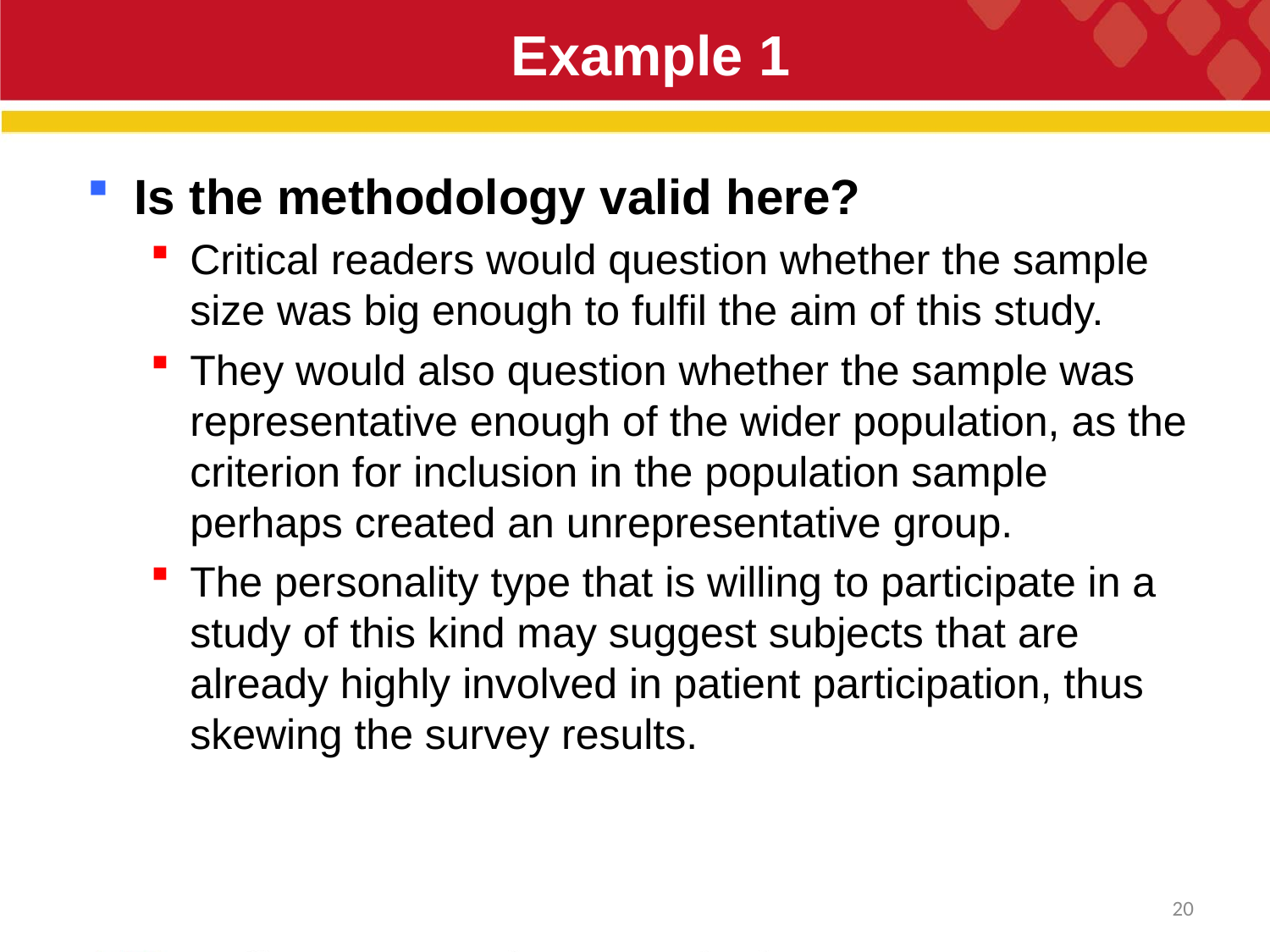

# Example 1
Is the methodology valid here?
Critical readers would question whether the sample size was big enough to fulfil the aim of this study.
They would also question whether the sample was representative enough of the wider population, as the criterion for inclusion in the population sample perhaps created an unrepresentative group.
The personality type that is willing to participate in a study of this kind may suggest subjects that are already highly involved in patient participation, thus skewing the survey results.
20